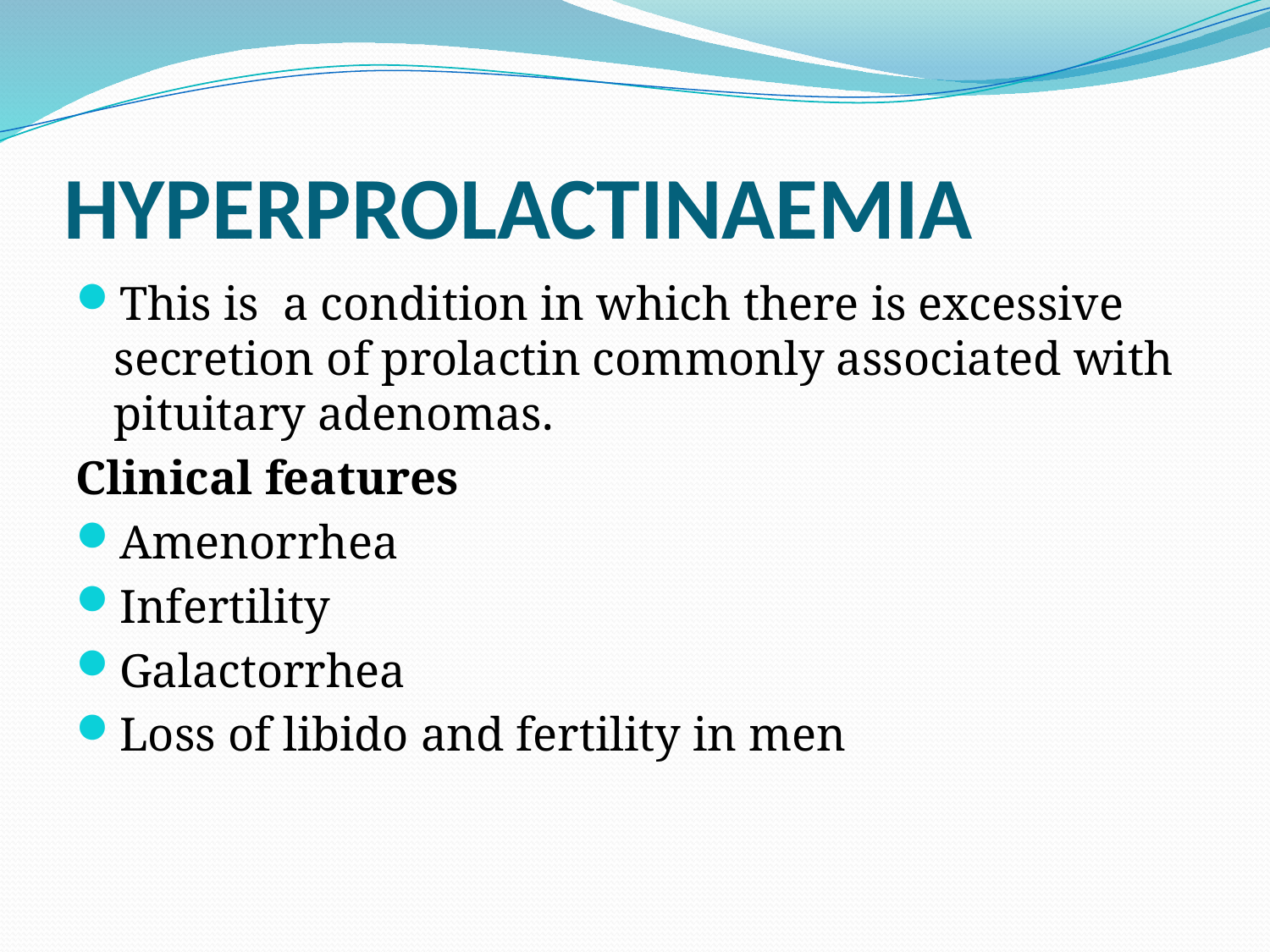

# HYPERPROLACTINAEMIA
This is  a condition in which there is excessive secretion of prolactin commonly associated with pituitary adenomas.
Clinical features
Amenorrhea
Infertility
Galactorrhea
Loss of libido and fertility in men